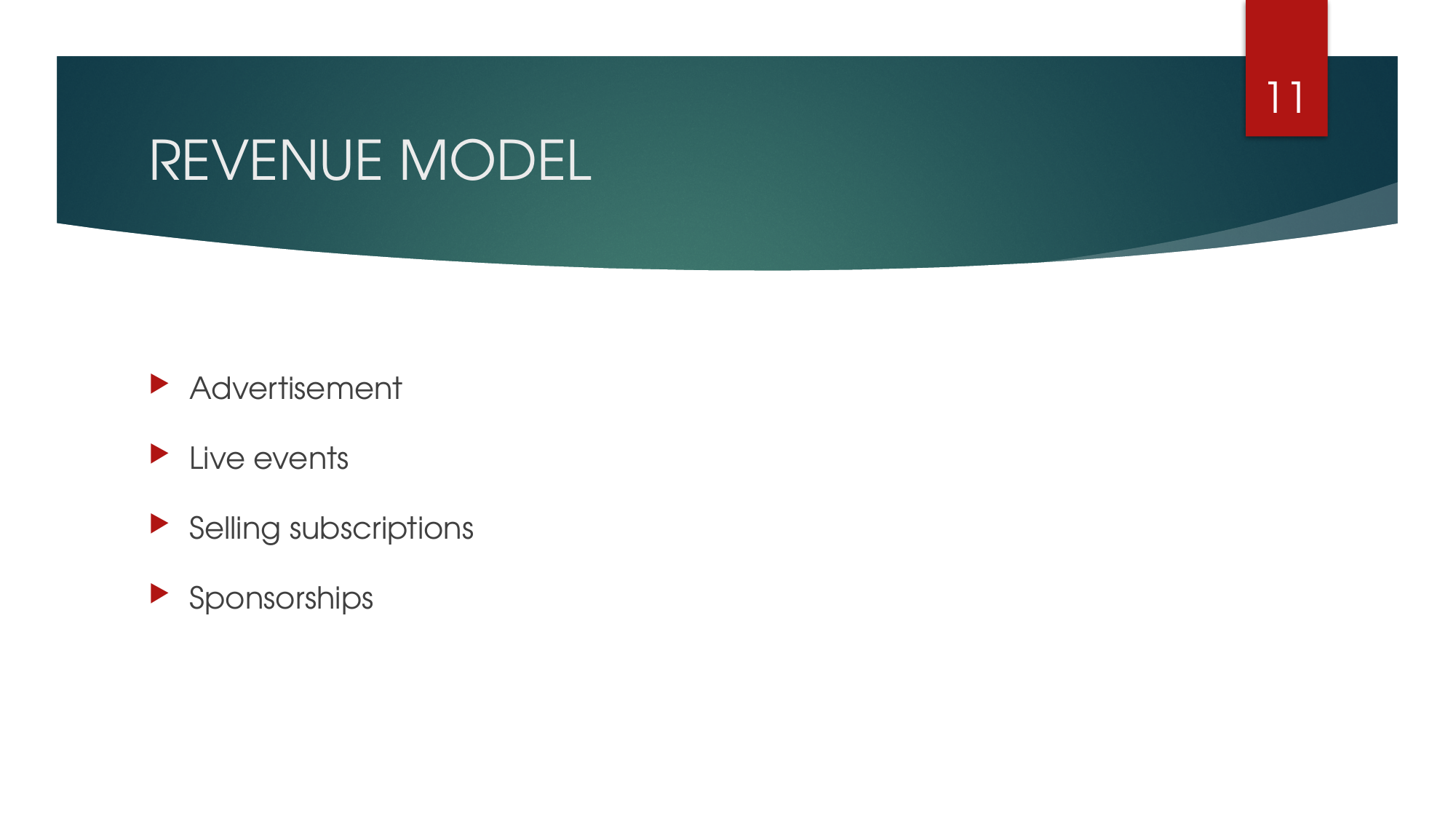

11
# REVENUE MODEL
Advertisement
Live events
Selling subscriptions
Sponsorships